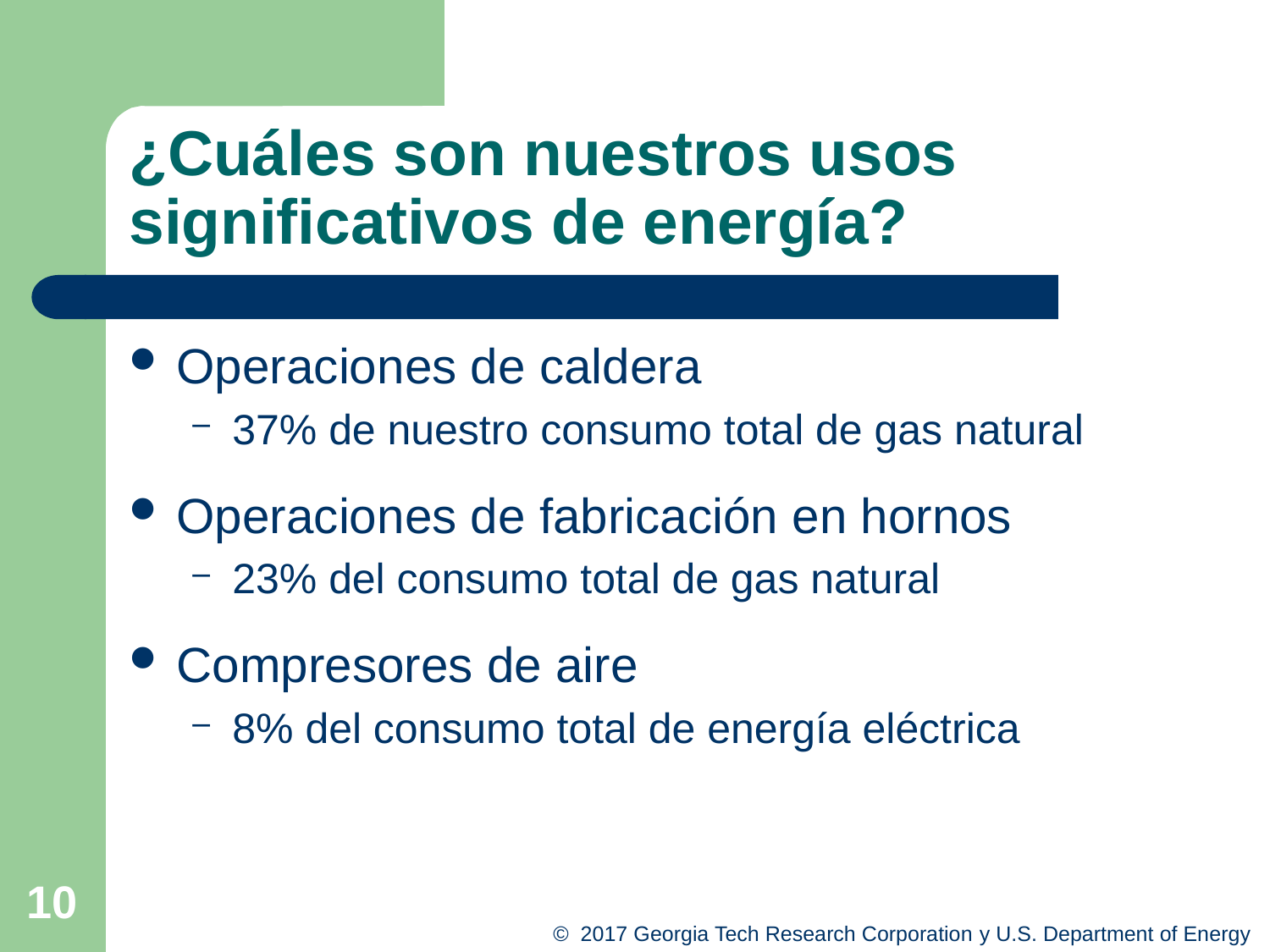

# ¿Cuáles son nuestros usos significativos de energía?
Operaciones de caldera
37% de nuestro consumo total de gas natural
Operaciones de fabricación en hornos
23% del consumo total de gas natural
Compresores de aire
8% del consumo total de energía eléctrica
10
©  2017 Georgia Tech Research Corporation y U.S. Department of Energy